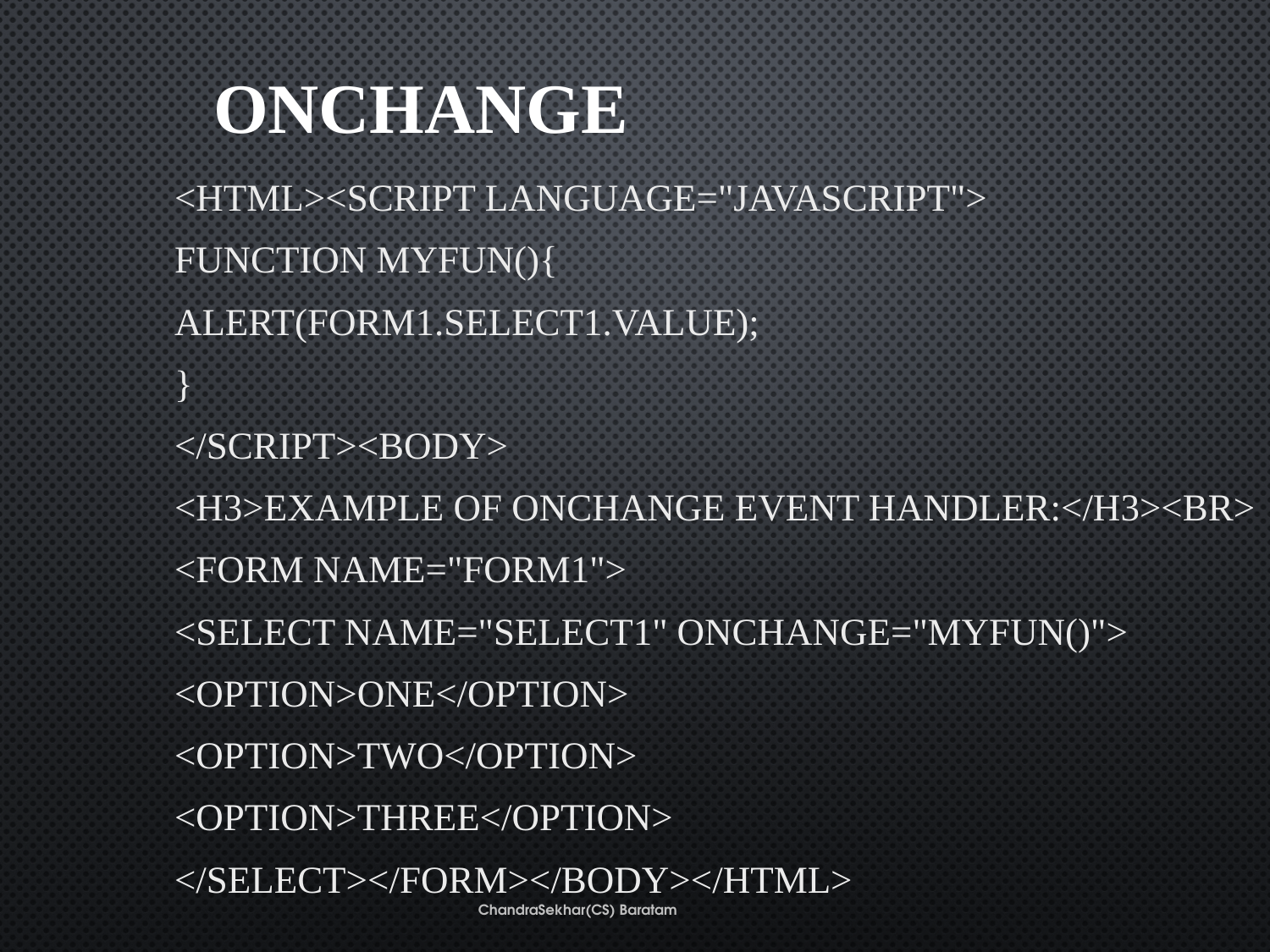

# onChange
<HTML><SCRIPT LANGUAGE="JavaScript">
function myfun(){
alert(form1.select1.value);
}
</script><BODY>
<H3>Example of onChange Event Handler:</H3><BR>
<form name="form1">
<select name="select1" onchange="myfun()">
<option>One</option>
<option>Two</option>
<option>Three</option>
</select></form></BODY></HTML>
ChandraSekhar(CS) Baratam